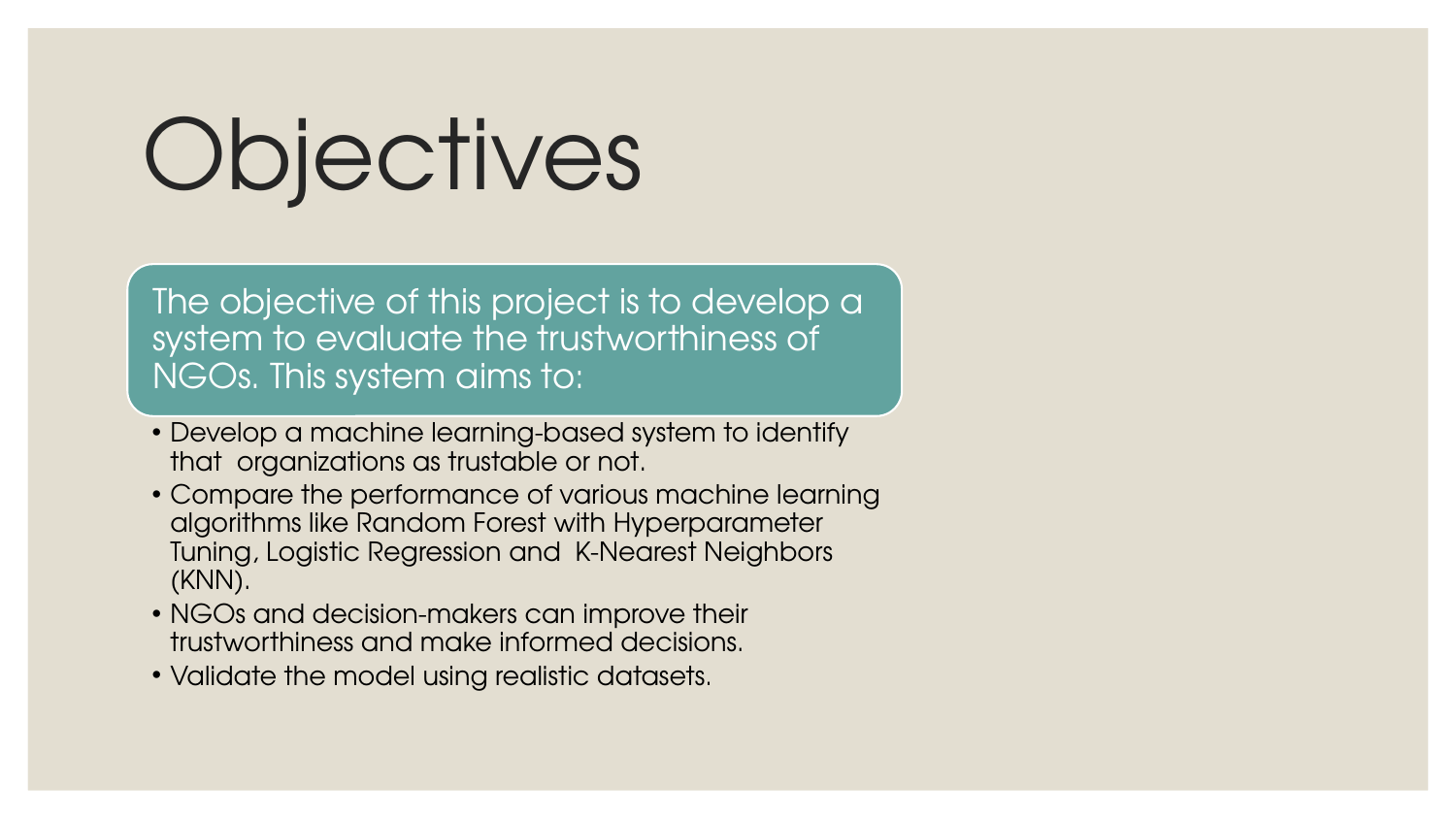

# Objectives
The objective of this project is to develop a system to evaluate the trustworthiness of NGOs. This system aims to:
Develop a machine learning-based system to identify that  organizations as trustable or not.
Compare the performance of various machine learning algorithms like Random Forest with Hyperparameter Tuning, Logistic Regression and  K-Nearest Neighbors (KNN).
NGOs and decision-makers can improve their trustworthiness and make informed decisions.
Validate the model using realistic datasets.